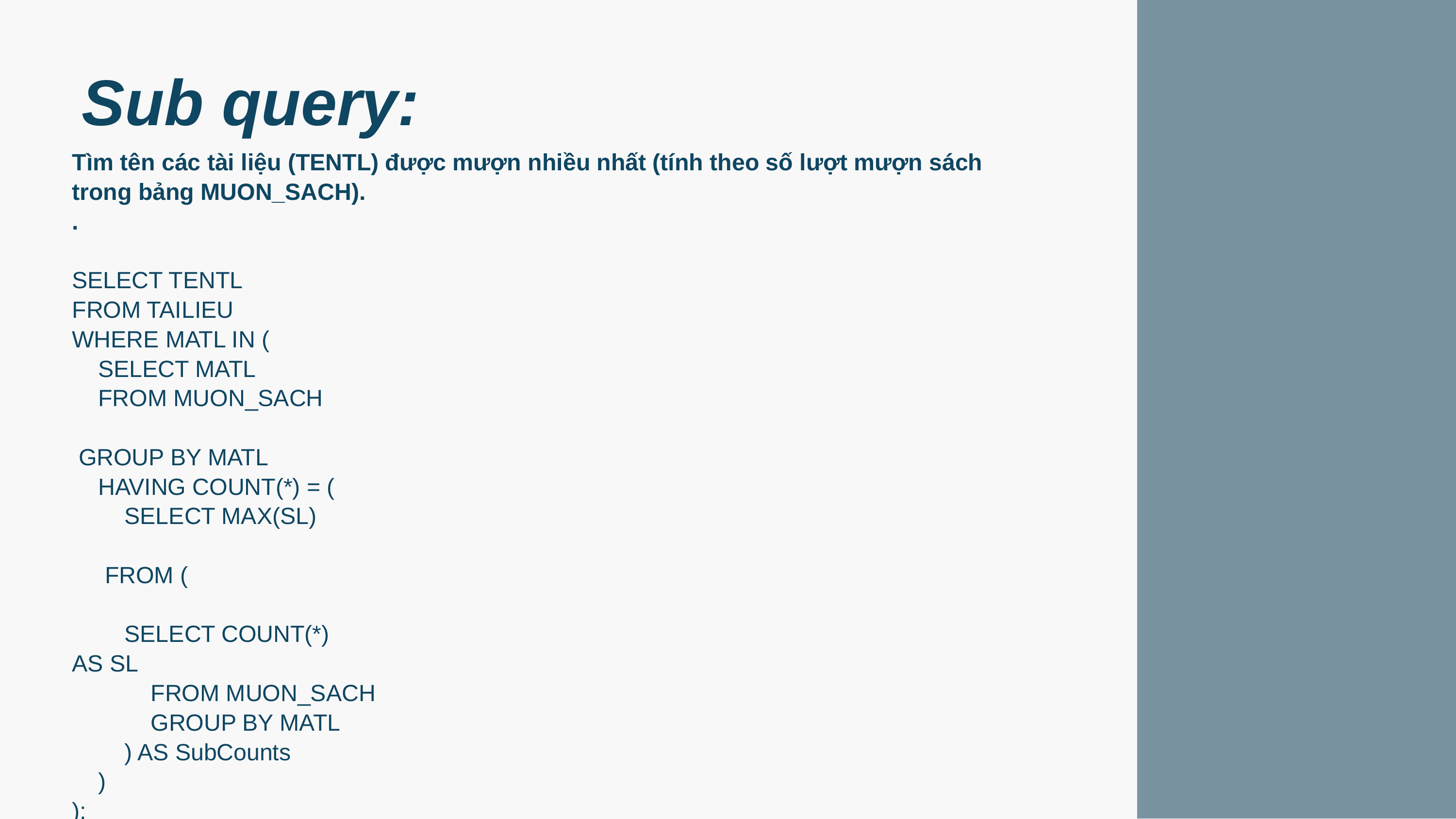

Sub query:
Tìm tên các tài liệu (TENTL) được mượn nhiều nhất (tính theo số lượt mượn sách trong bảng MUON_SACH).
.

SELECT TENTL
FROM TAILIEU
WHERE MATL IN (
    SELECT MATL
    FROM MUON_SACH

 GROUP BY MATL
    HAVING COUNT(*) = (
        SELECT MAX(SL)

     FROM (

        SELECT COUNT(*)
AS SL
            FROM MUON_SACH
            GROUP BY MATL
        ) AS SubCounts
    )
);